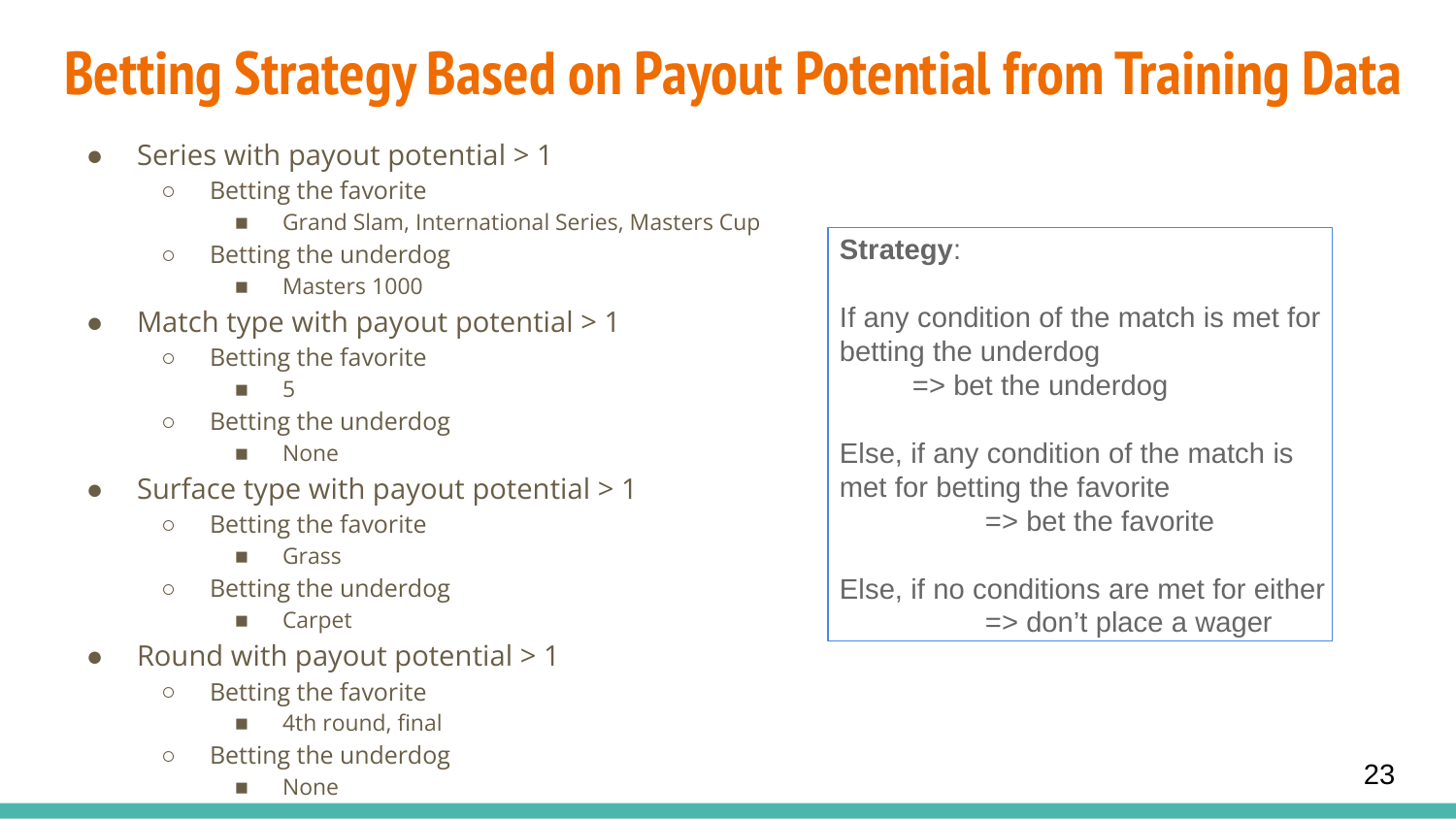

# Betting Strategy Based on Payout Potential from Training Data
Series with payout potential > 1
Betting the favorite
Grand Slam, International Series, Masters Cup
Betting the underdog
Masters 1000
Match type with payout potential > 1
Betting the favorite
5
Betting the underdog
None
Surface type with payout potential > 1
Betting the favorite
Grass
Betting the underdog
Carpet
Round with payout potential > 1
Betting the favorite
4th round, final
Betting the underdog
None

Strategy:

If any condition of the match is met for betting the underdog
=> bet the underdog

Else, if any condition of the match is met for betting the favorite
	=> bet the favorite

Else, if no conditions are met for either
	=> don’t place a wager

23